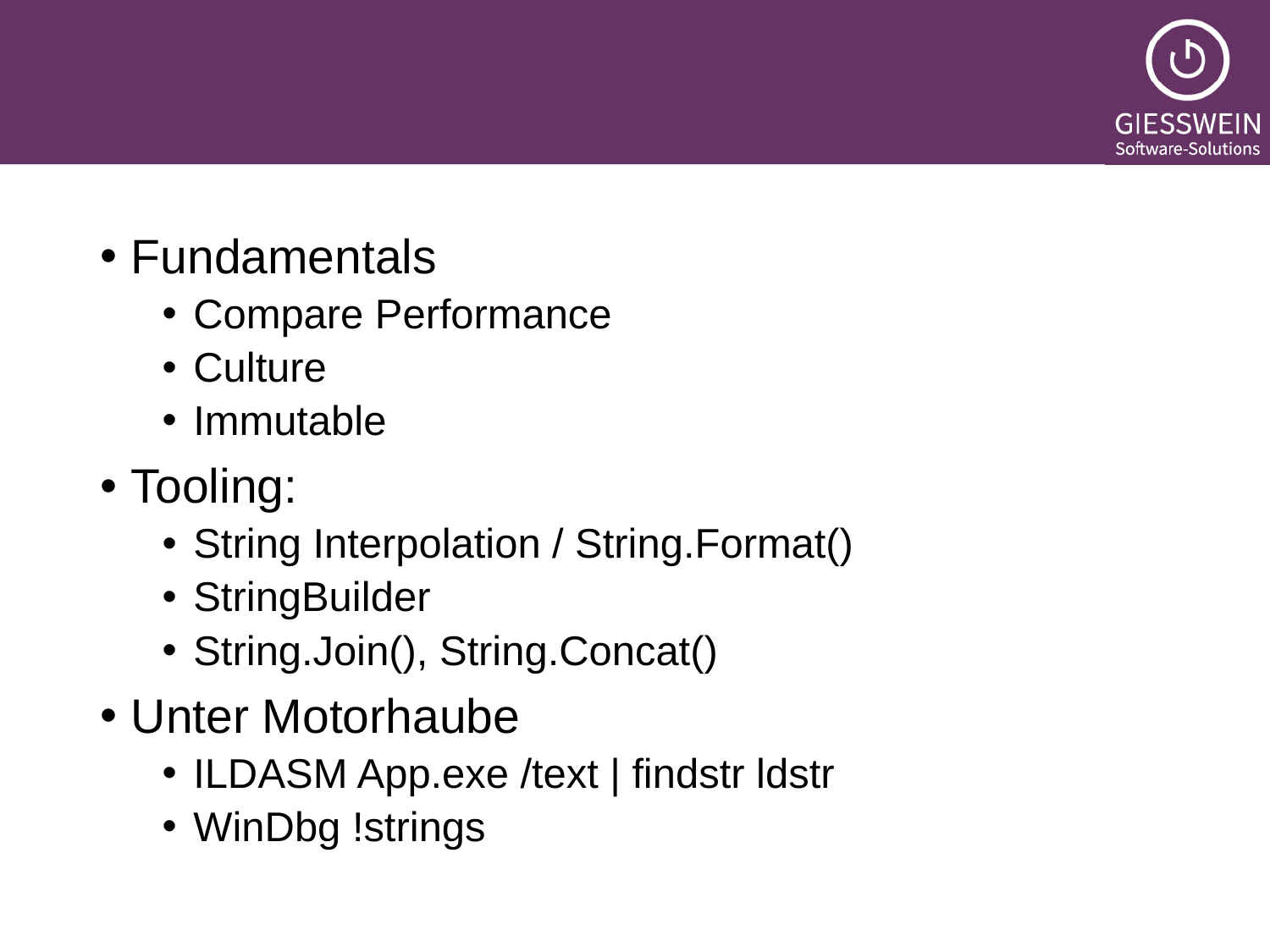

#
Fundamentals
Compare Performance
Culture
Immutable
Tooling:
String Interpolation / String.Format()
StringBuilder
String.Join(), String.Concat()
Unter Motorhaube
ILDASM App.exe /text | findstr ldstr
WinDbg !strings